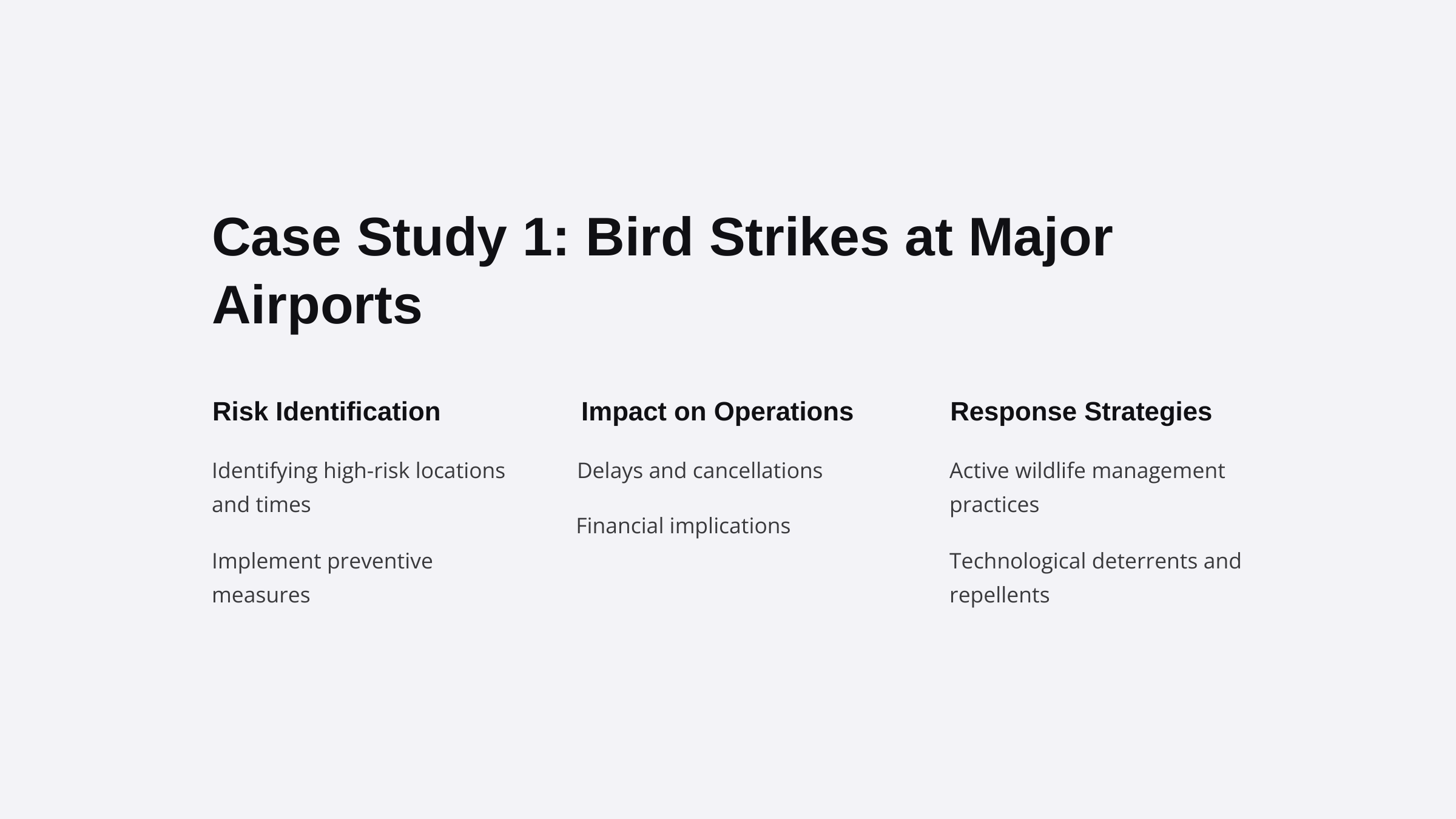

Case Study 1: Bird Strikes at Major Airports
Risk Identification
Impact on Operations
Response Strategies
Identifying high-risk locations and times
Delays and cancellations
Active wildlife management practices
Financial implications
Implement preventive measures
Technological deterrents and repellents